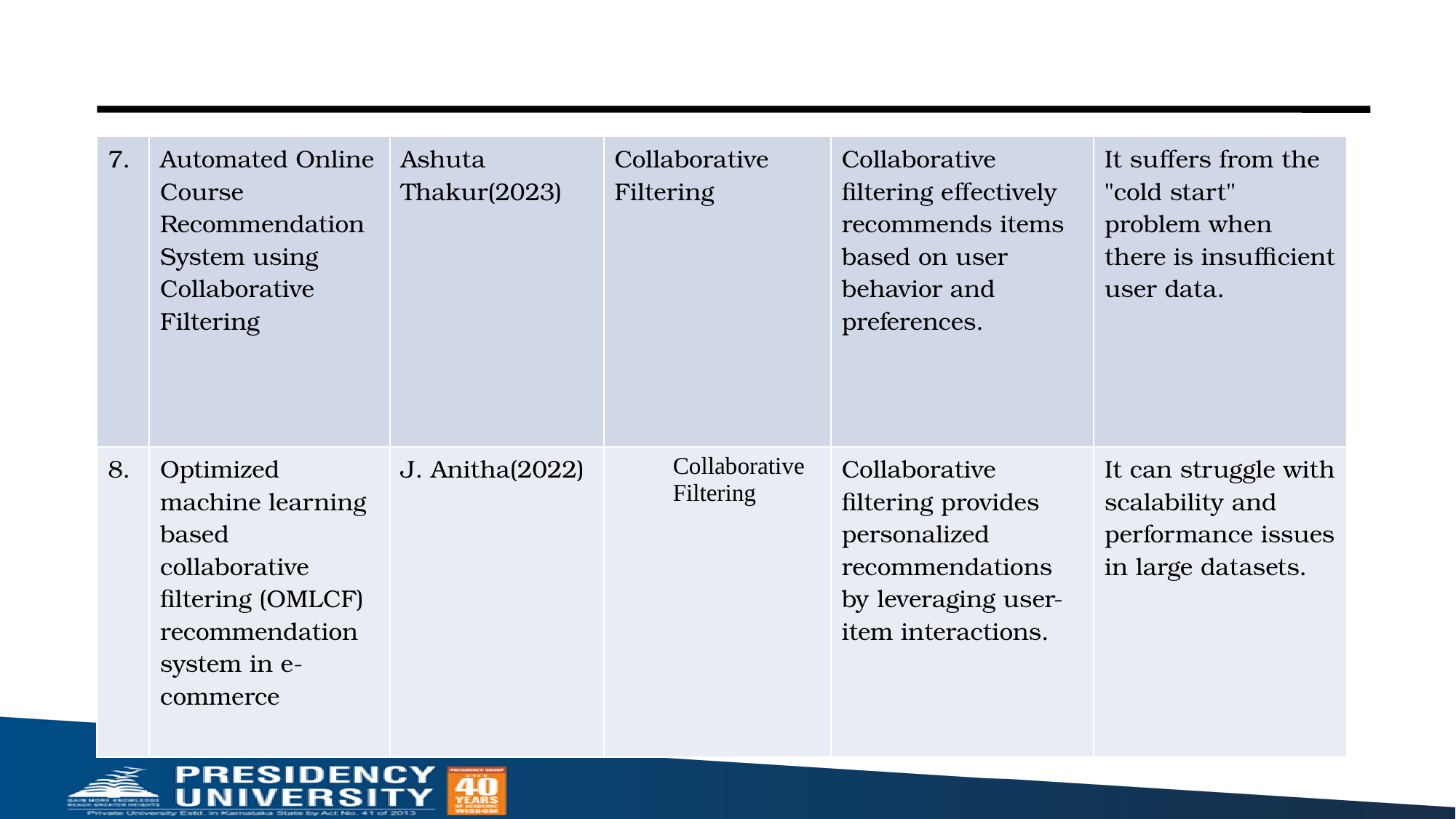

| 7. | Automated Online Course Recommendation System using Collaborative Filtering | Ashuta Thakur(2023) | Collaborative Filtering | Collaborative filtering effectively recommends items based on user behavior and preferences. | It suffers from the "cold start" problem when there is insufficient user data. |
| --- | --- | --- | --- | --- | --- |
| 8. | Optimized machine learning based collaborative filtering (OMLCF) recommendation system in e-commerce | J. Anitha(2022) | Collaborative Filtering | Collaborative filtering provides personalized recommendations by leveraging user-item interactions. | It can struggle with scalability and performance issues in large datasets. |